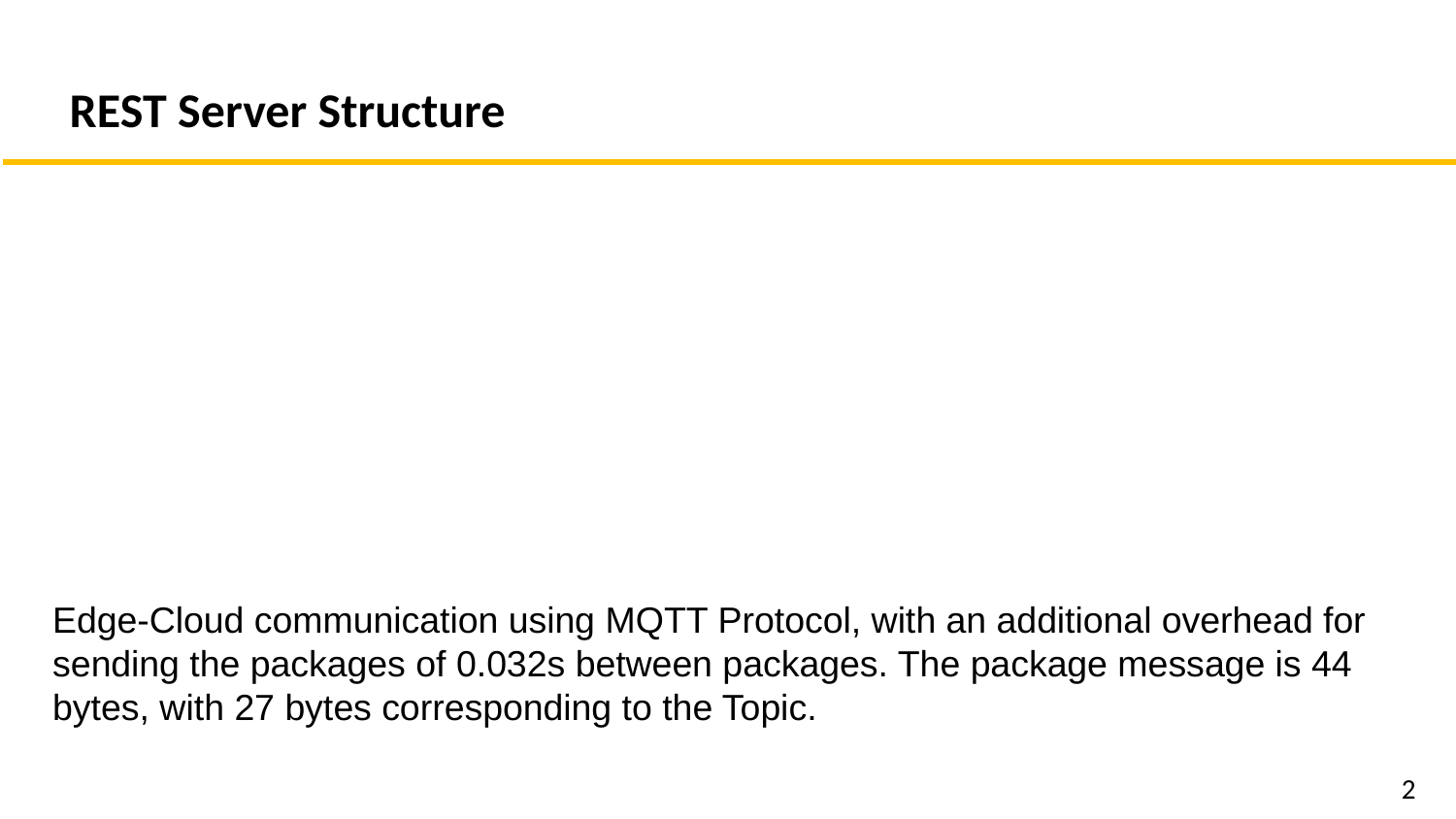

REST Server Structure
Edge-Cloud communication using MQTT Protocol, with an additional overhead for sending the packages of 0.032s between packages. The package message is 44 bytes, with 27 bytes corresponding to the Topic.
2